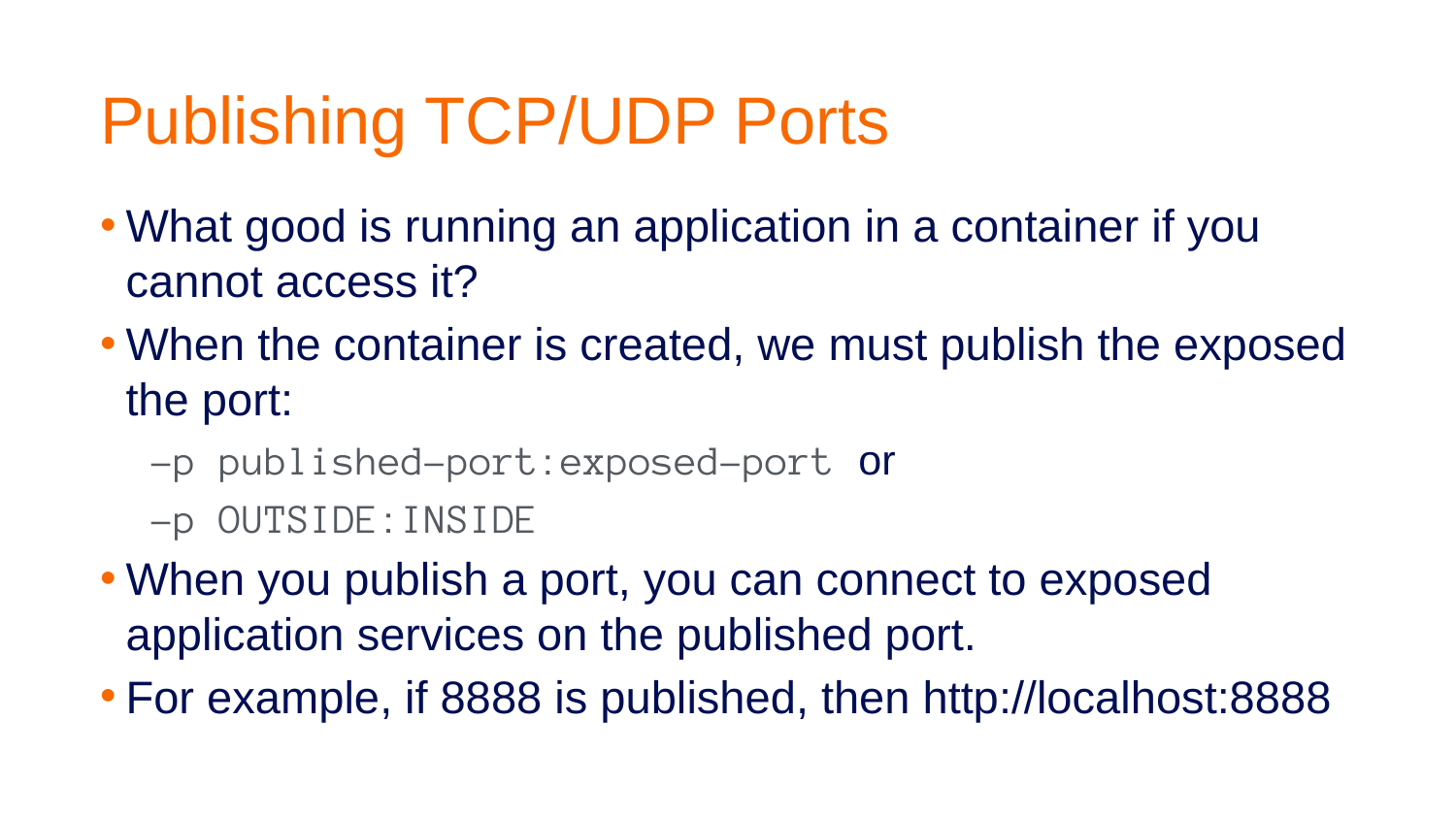

# Publishing TCP/UDP Ports
What good is running an application in a container if you cannot access it?
When the container is created, we must publish the exposed the port:
-p published-port:exposed-port or
-p OUTSIDE:INSIDE
When you publish a port, you can connect to exposed application services on the published port.
For example, if 8888 is published, then http://localhost:8888